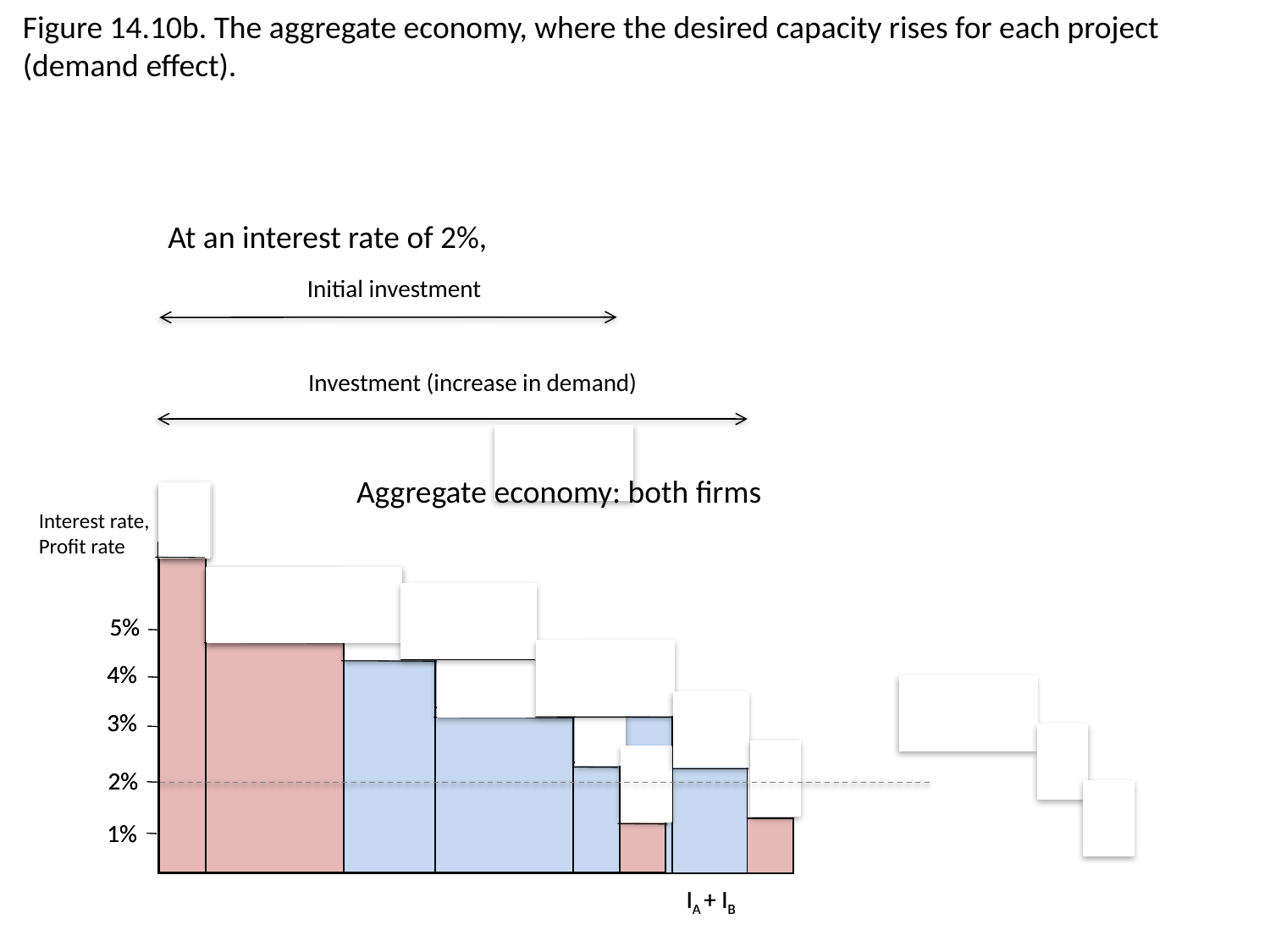

Figure 14.10b. The aggregate economy, where the desired capacity rises for each project (demand effect).
At an interest rate of 2%,
Initial investment
Investment (increase in demand)

Aggregate economy: both firms

Interest rate,
Profit rate
|  |  |  |  |  |  |
| --- | --- | --- | --- | --- | --- |
|  |  |  |  |  |  |
|  |  |  |  |  |  |
|  |  |  |  |  |  |
|  |  |  |  |  |  |
|  |  |  |  |  |  |
|  |  |  |  |  |  |
| --- | --- | --- | --- | --- | --- |
|  |  |  |  |  |  |
|  |  |  |  |  |  |
|  |  |  |  |  |  |
|  |  |  |  |  |  |
|  |  |  |  |  |  |

5%
5%

4%
4%

3%
3%

2%
2%

1%
1%
IA + IB
IA + IB